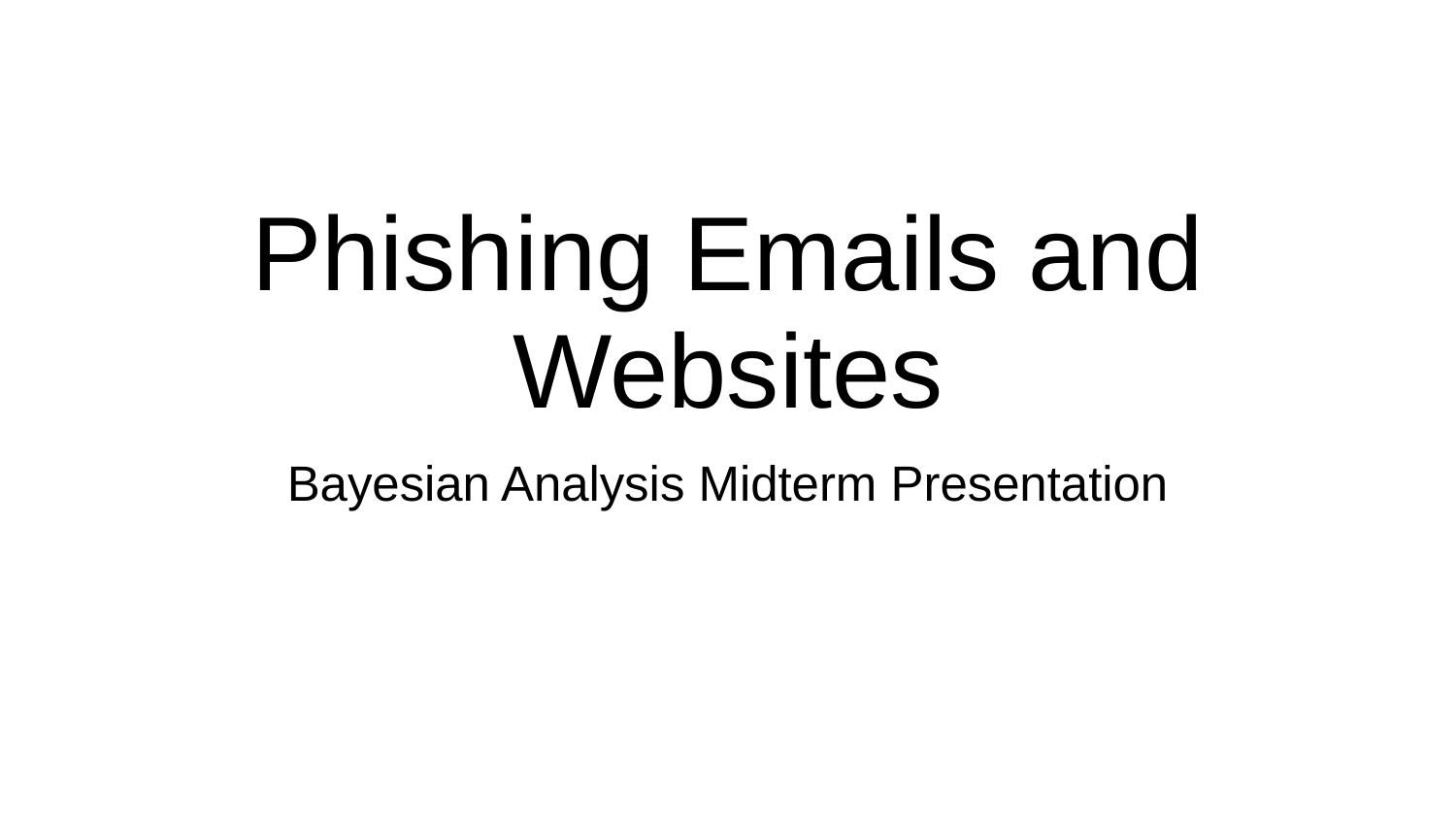

# Phishing Emails and Websites
Bayesian Analysis Midterm Presentation